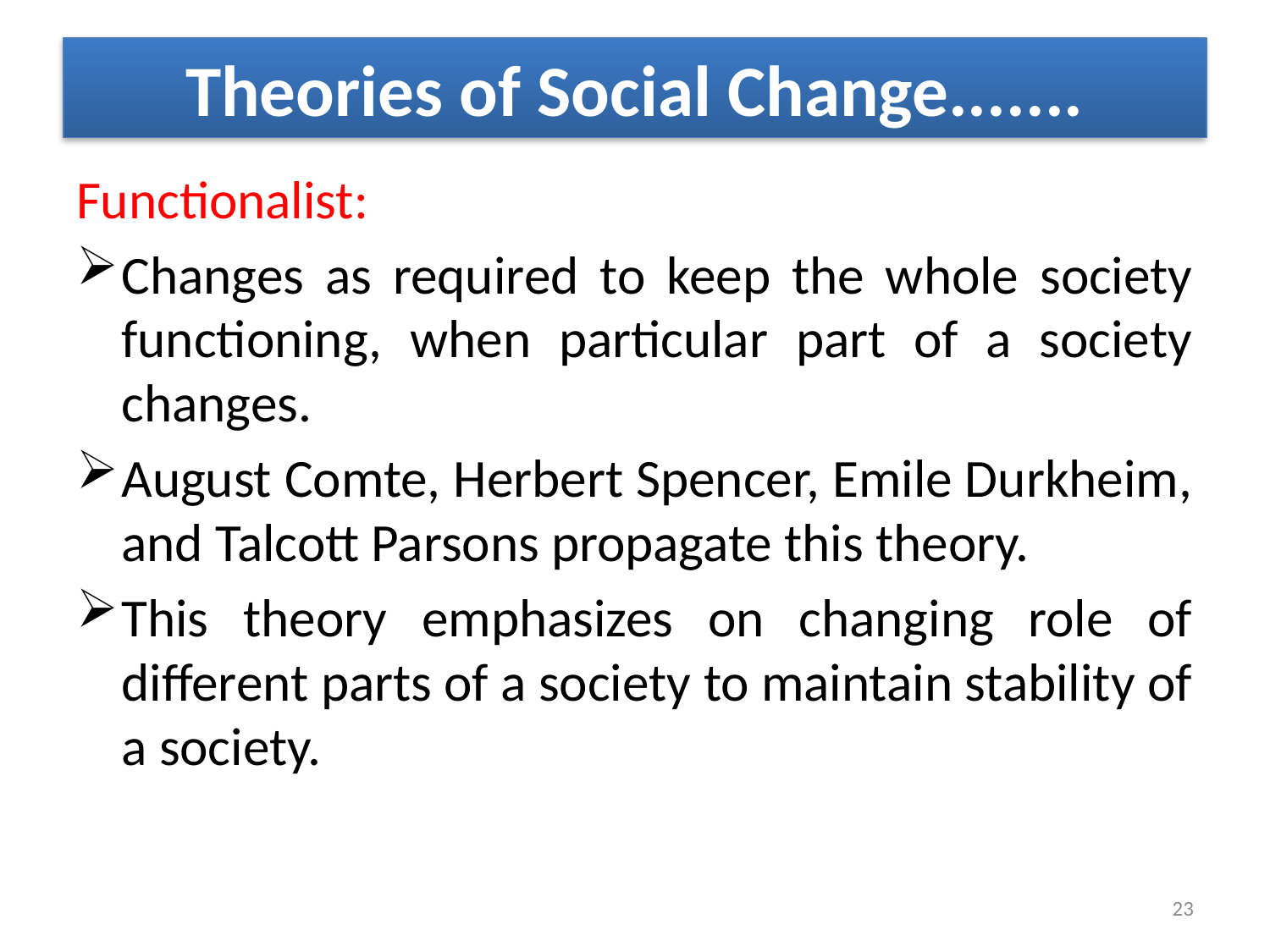

# Theories of Social Change.......
Functionalist:
Changes as required to keep the whole society functioning, when particular part of a society changes.
August Comte, Herbert Spencer, Emile Durkheim, and Talcott Parsons propagate this theory.
This theory emphasizes on changing role of different parts of a society to maintain stability of a society.
23